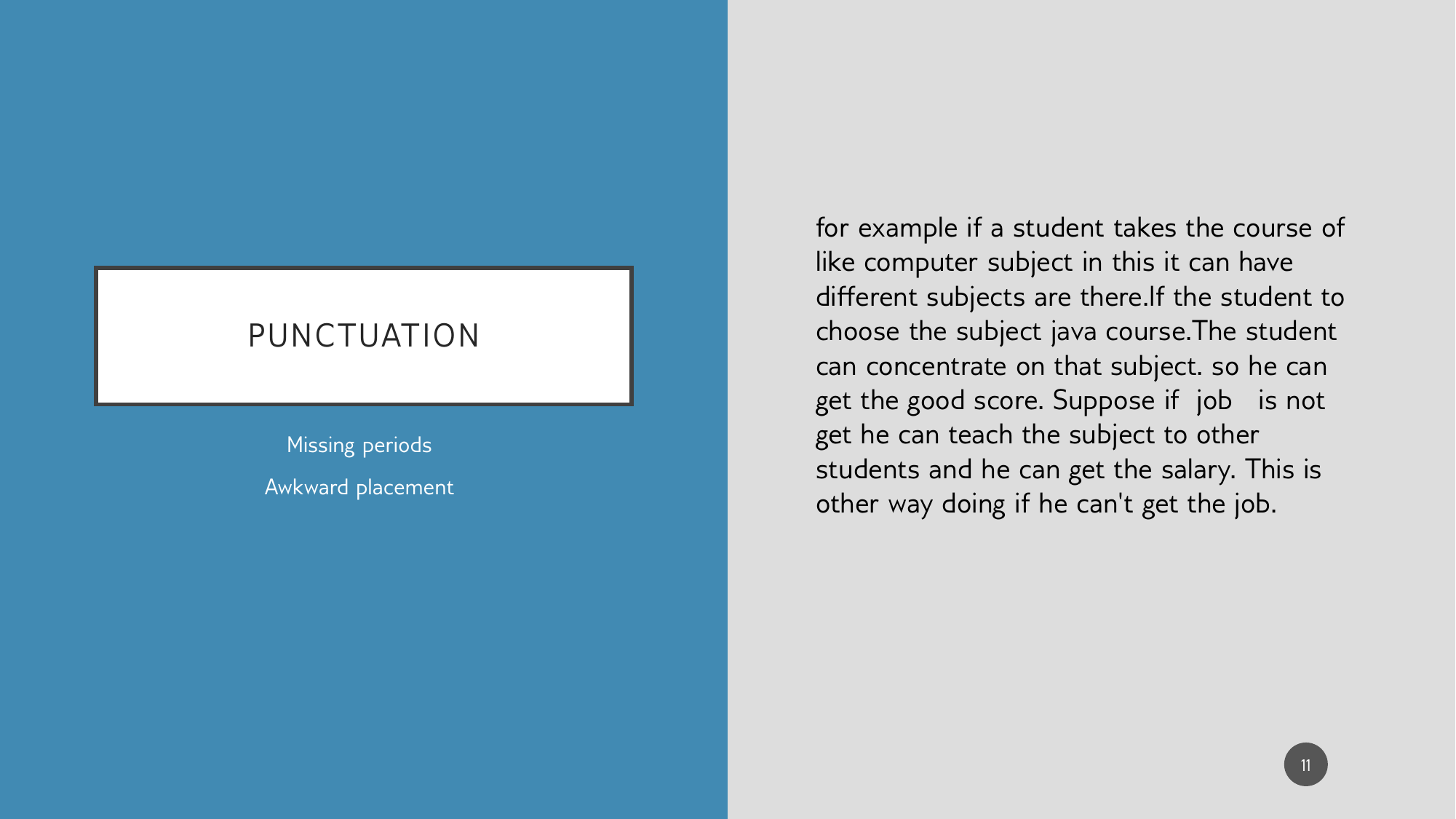

for example if a student takes the course of like computer subject in this it can have different subjects are there.If the student to choose the subject java course.The student can concentrate on that subject. so he can get the good score. Suppose if  job   is not get he can teach the subject to other students and he can get the salary. This is other way doing if he can't get the job.
# punctuation
Missing periods
Awkward placement
11